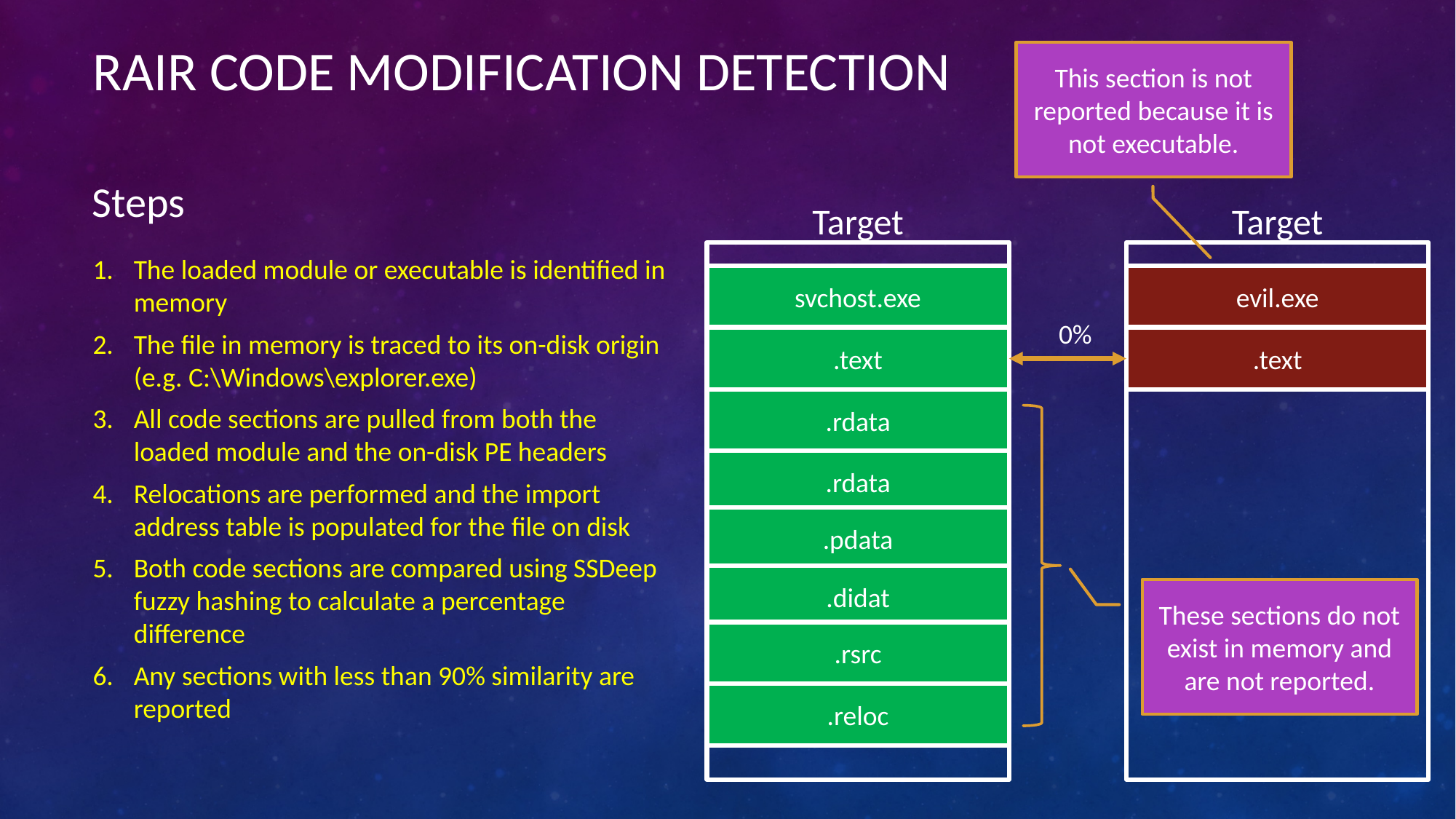

# RAIR Code Modification Detection
This section is not reported because it is not executable.
Steps
Target
Target

The loaded module or executable is identified in memory
The file in memory is traced to its on-disk origin (e.g. C:\Windows\explorer.exe)
All code sections are pulled from both the loaded module and the on-disk PE headers
Relocations are performed and the import address table is populated for the file on disk
Both code sections are compared using SSDeep fuzzy hashing to calculate a percentage difference
Any sections with less than 90% similarity are reported
svchost.exe
evil.exe
0%
.text
.text

.rdata

.rdata
.pdata
.didat
These sections do not exist in memory and are not reported.
.rsrc
.reloc